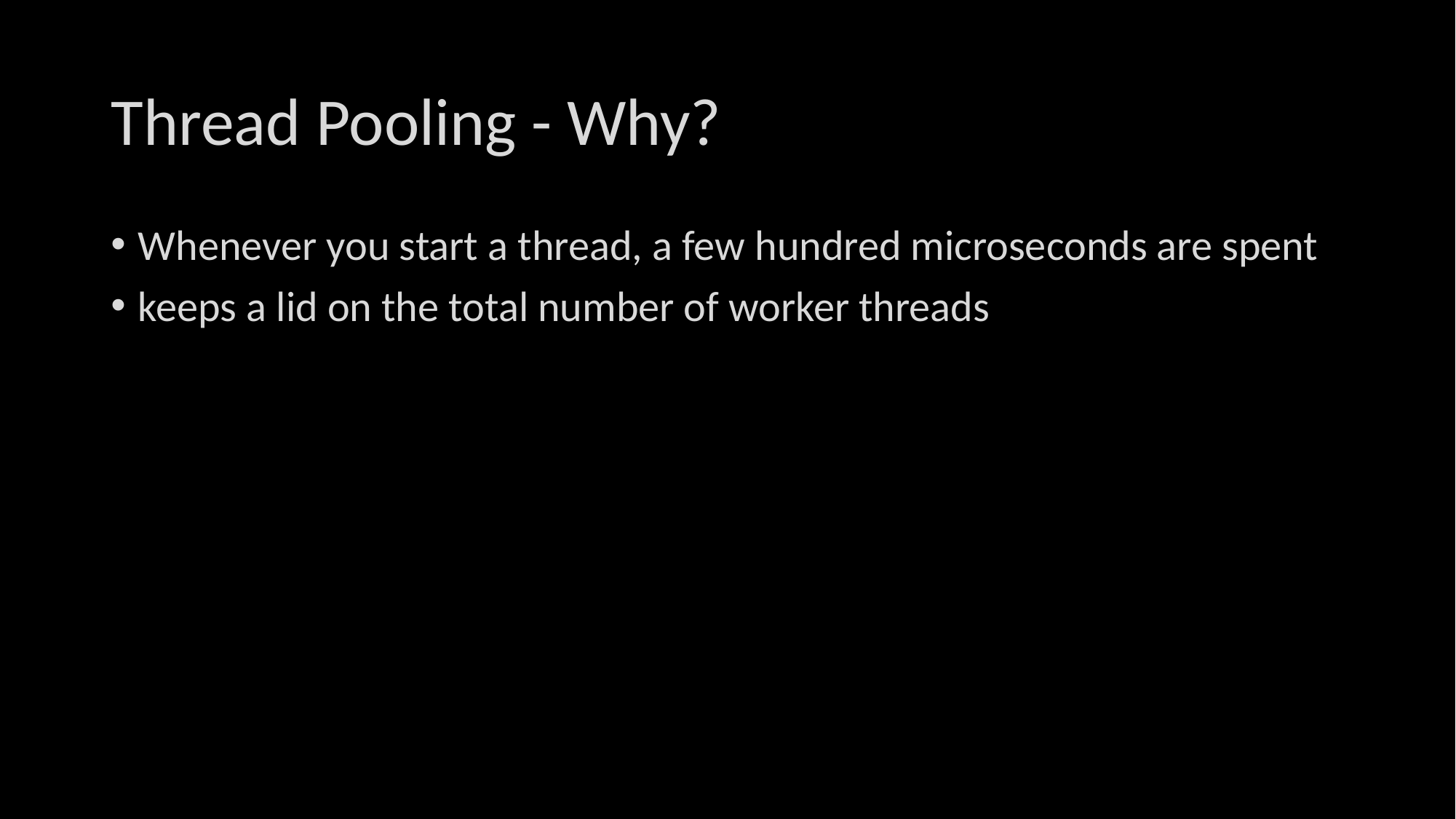

# Thread Pooling - Why?
Whenever you start a thread, a few hundred microseconds are spent
keeps a lid on the total number of worker threads